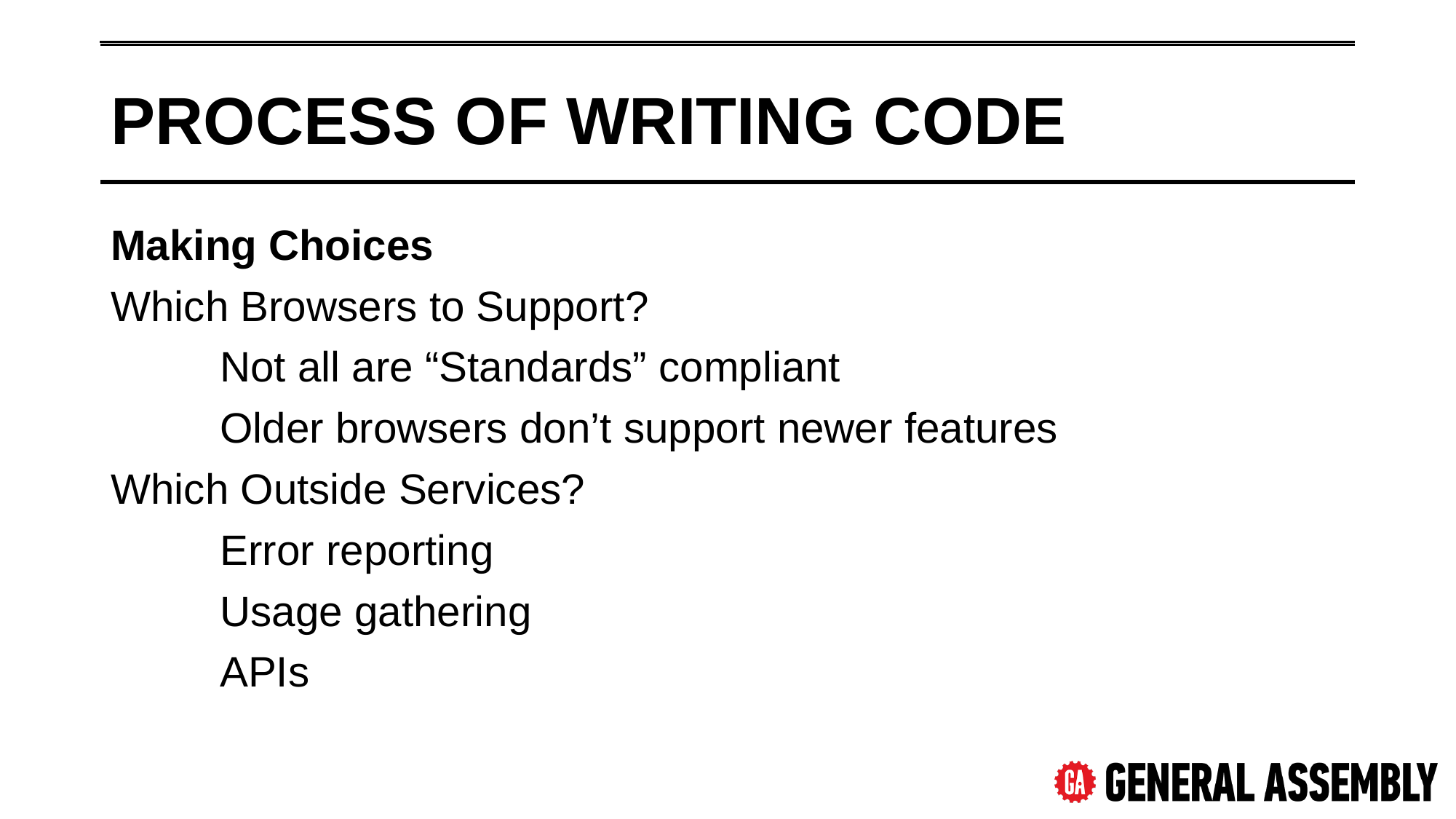

# Process of Writing Code
Making Choices
Which Browsers to Support?
	Not all are “Standards” compliant
	Older browsers don’t support newer features
Which Outside Services?
	Error reporting
	Usage gathering
	APIs